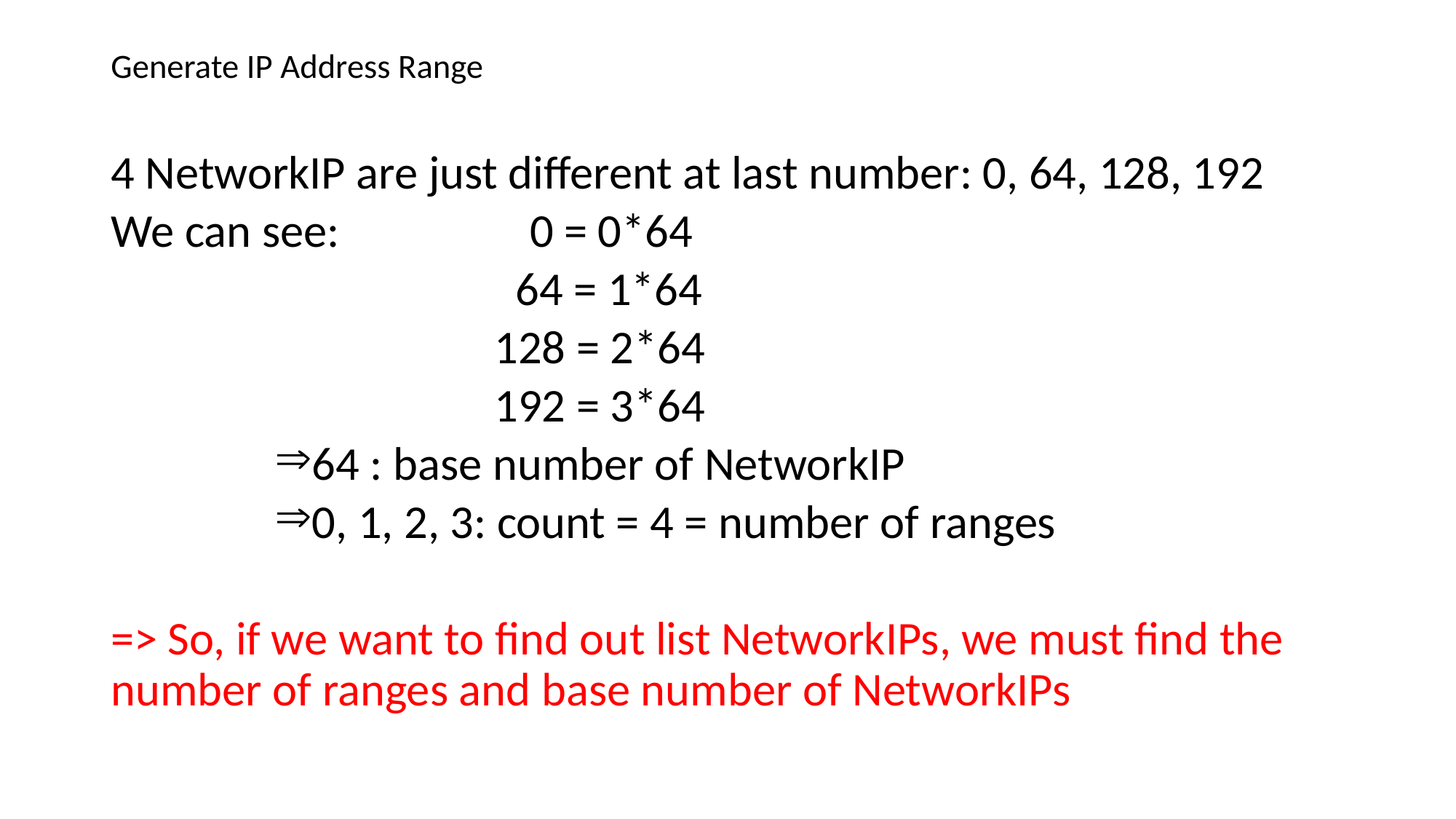

# Generate IP Address Range
4 NetworkIP are just different at last number: 0, 64, 128, 192
We can see:                  0 = 0*64
                      64 = 1*64
                    128 = 2*64
                    192 = 3*64
64 : base number of NetworkIP
0, 1, 2, 3: count = 4 = number of ranges

=> So, if we want to find out list NetworkIPs, we must find the number of ranges and base number of NetworkIPs